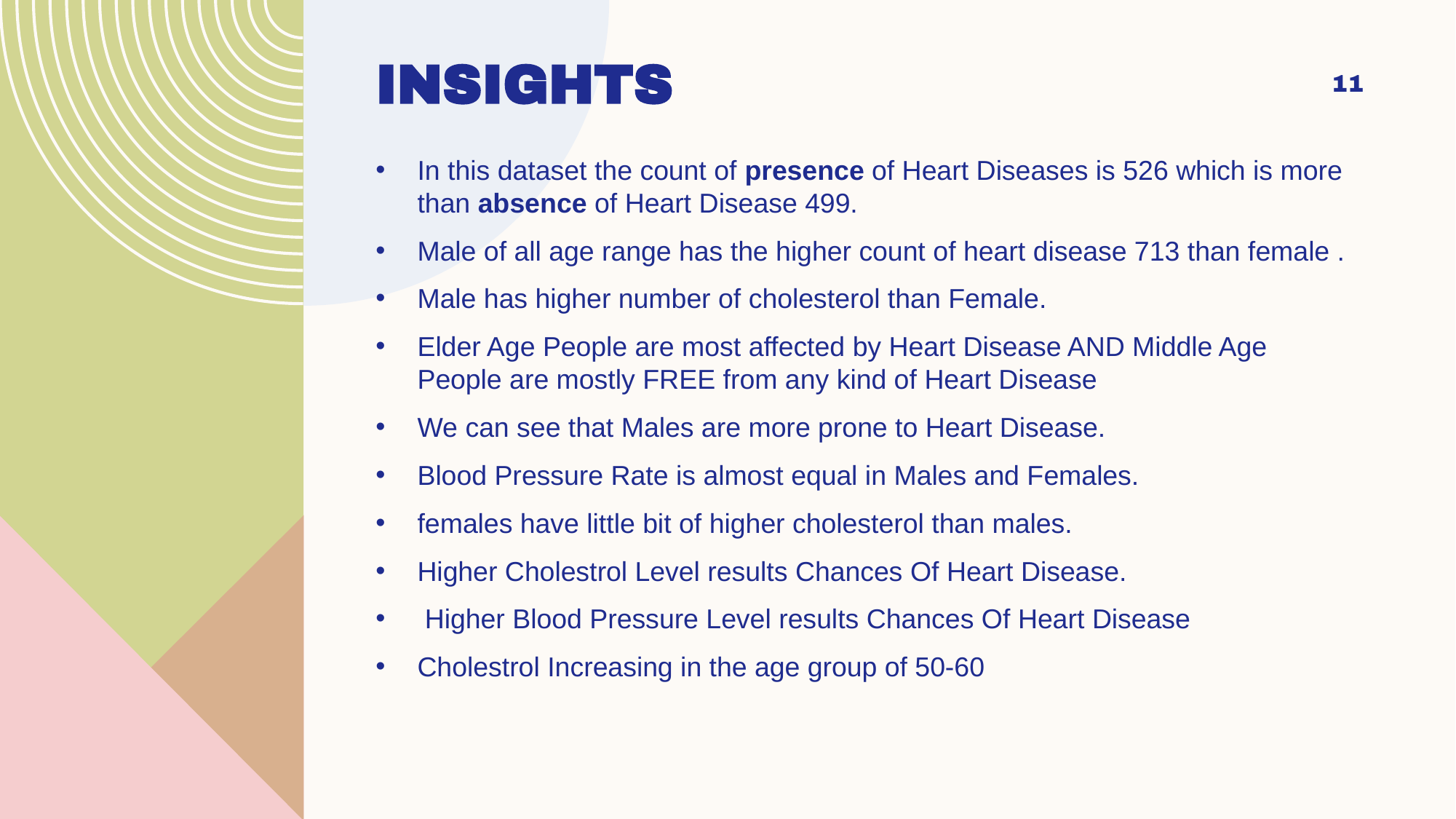

# Insights
11
In this dataset the count of presence of Heart Diseases is 526 which is more than absence of Heart Disease 499.
Male of all age range has the higher count of heart disease 713 than female .
Male has higher number of cholesterol than Female.
Elder Age People are most affected by Heart Disease AND Middle Age People are mostly FREE from any kind of Heart Disease
We can see that Males are more prone to Heart Disease.
Blood Pressure Rate is almost equal in Males and Females.
females have little bit of higher cholesterol than males.
Higher Cholestrol Level results Chances Of Heart Disease.
 Higher Blood Pressure Level results Chances Of Heart Disease
Cholestrol Increasing in the age group of 50-60